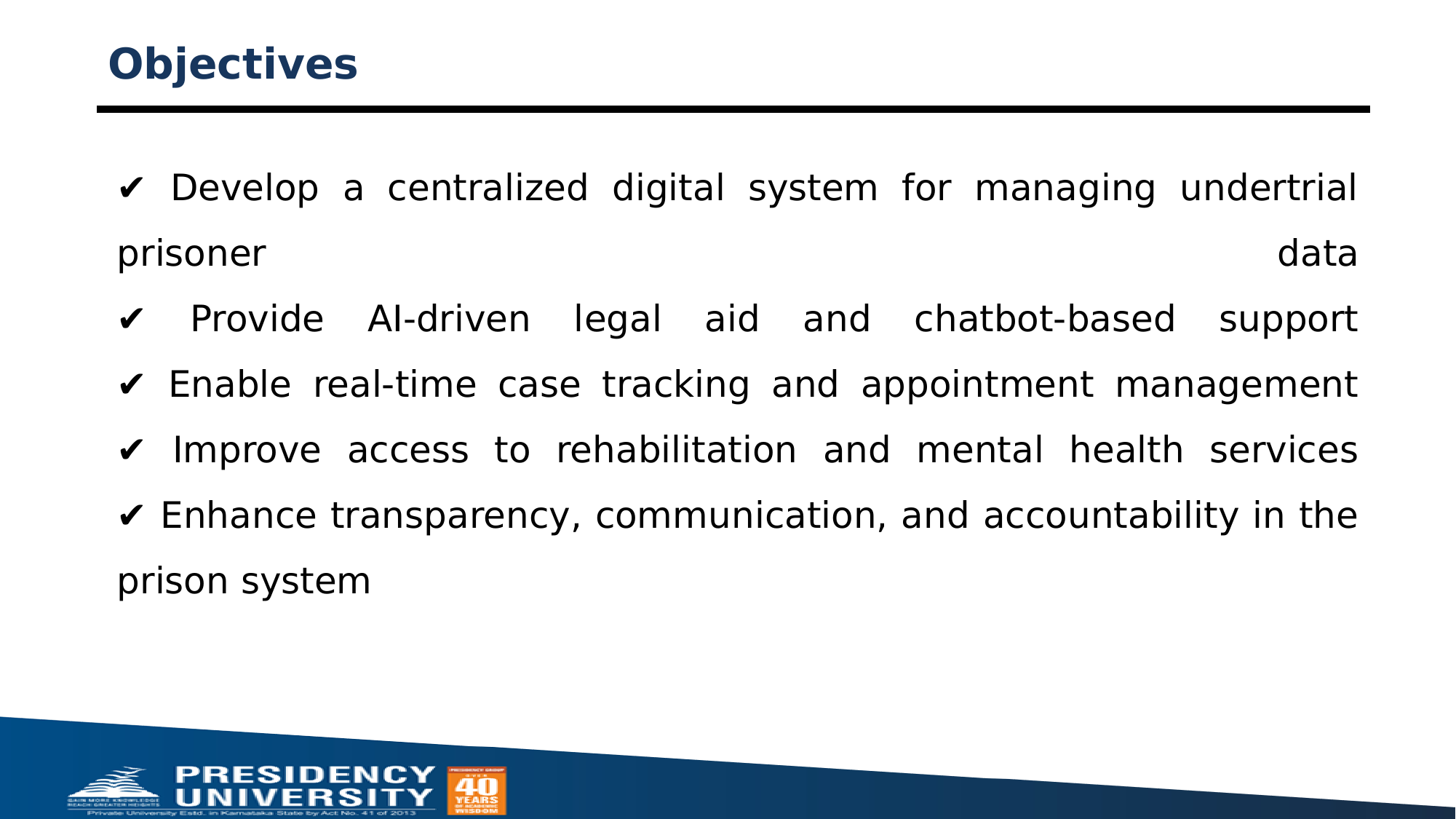

# Objectives
✔ Develop a centralized digital system for managing undertrial prisoner data
✔ Provide AI-driven legal aid and chatbot-based support
✔ Enable real-time case tracking and appointment management
✔ Improve access to rehabilitation and mental health services
✔ Enhance transparency, communication, and accountability in the prison system